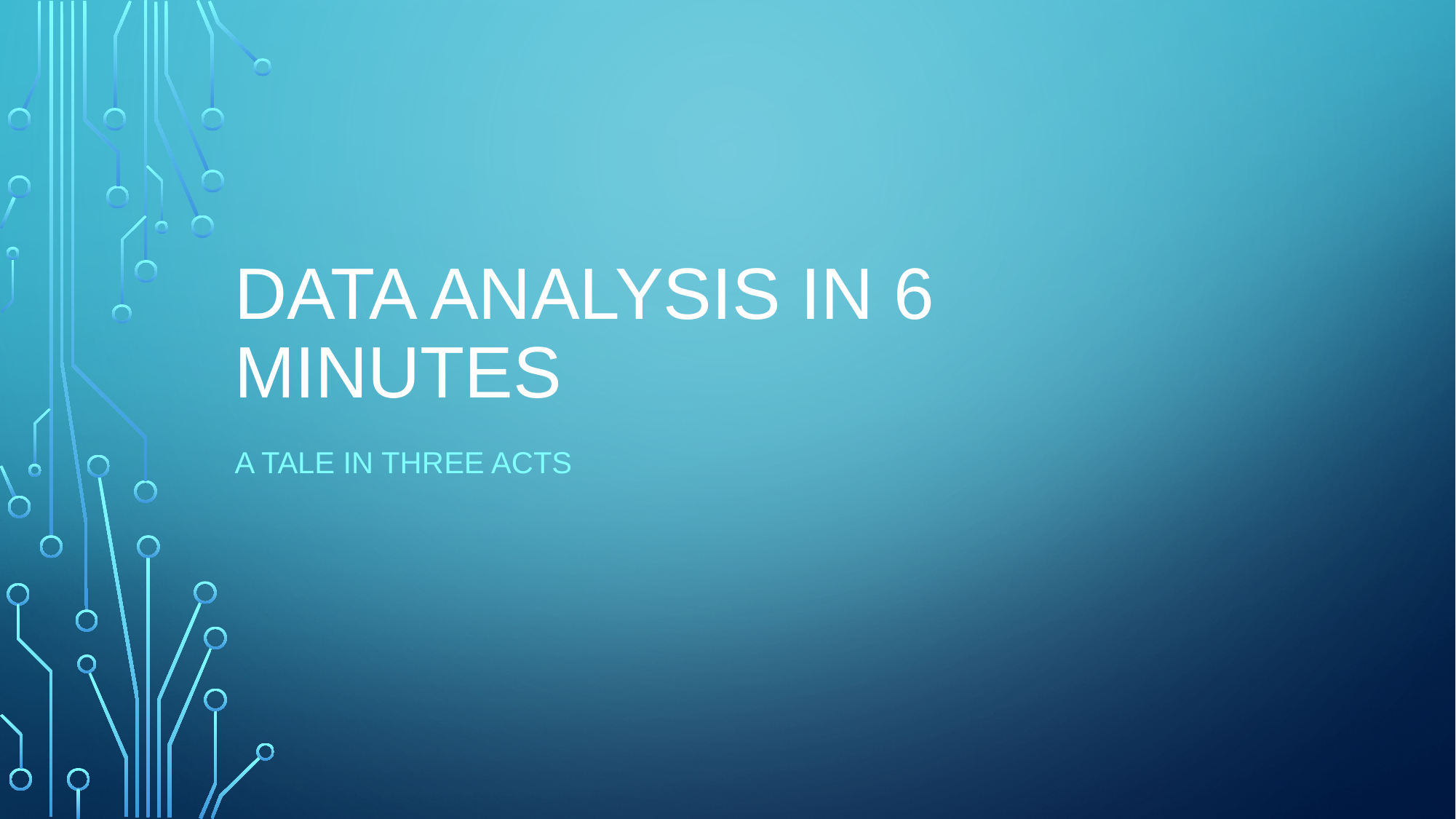

# Data analysis in 6 minutes
A tale in three acts